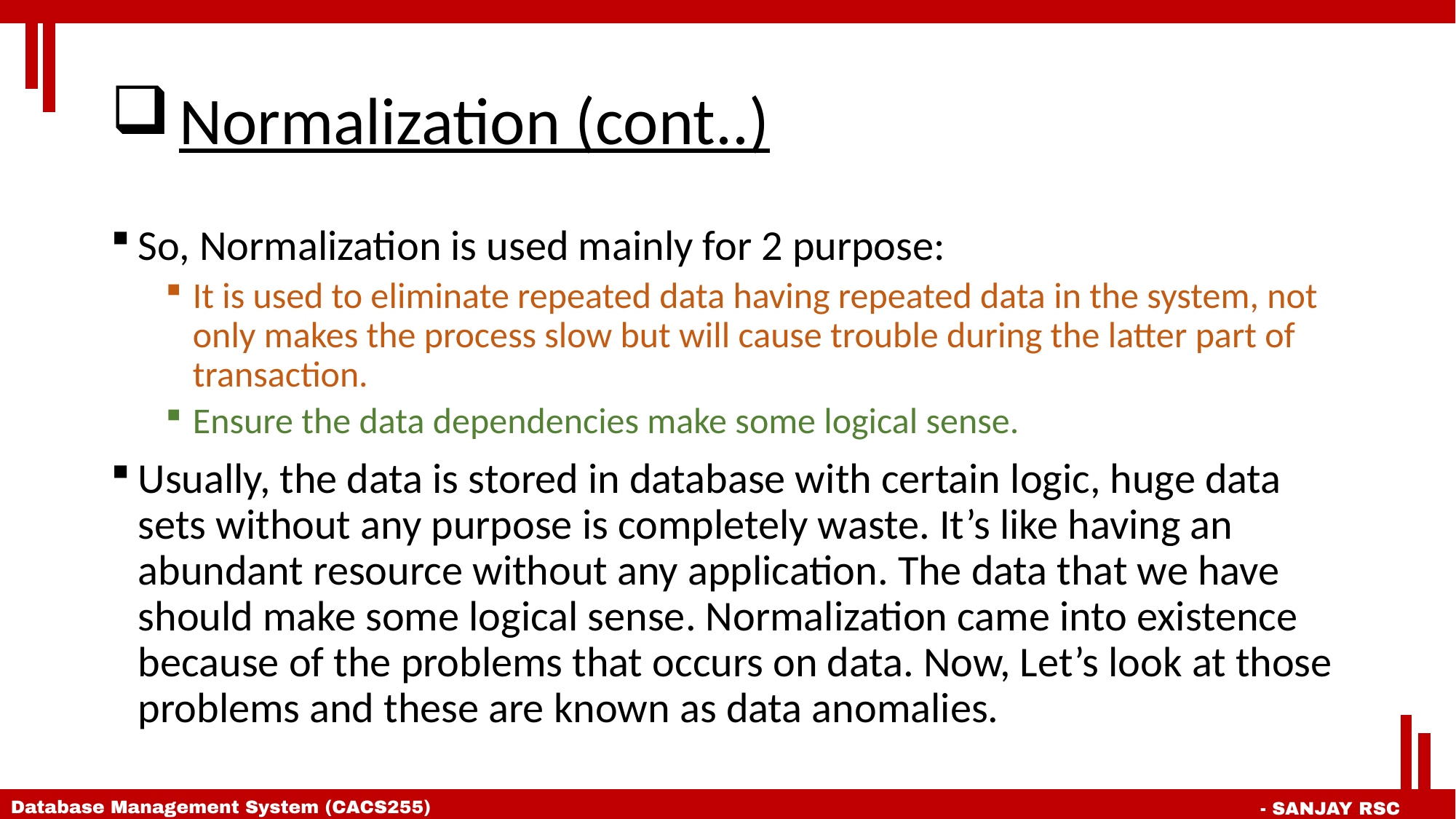

# Normalization (cont..)
So, Normalization is used mainly for 2 purpose:
It is used to eliminate repeated data having repeated data in the system, not only makes the process slow but will cause trouble during the latter part of transaction.
Ensure the data dependencies make some logical sense.
Usually, the data is stored in database with certain logic, huge data sets without any purpose is completely waste. It’s like having an abundant resource without any application. The data that we have should make some logical sense. Normalization came into existence because of the problems that occurs on data. Now, Let’s look at those problems and these are known as data anomalies.